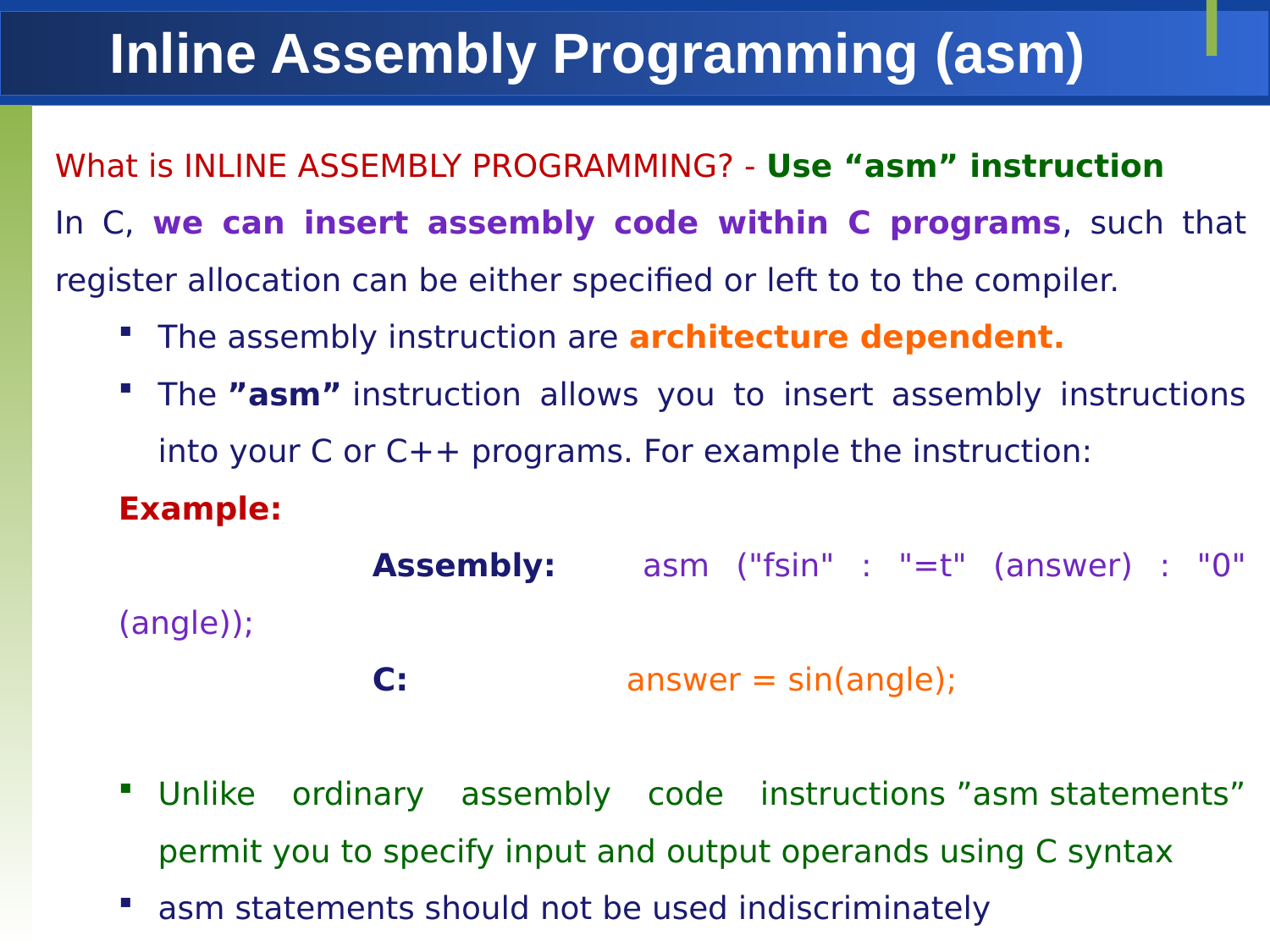

# Inline Assembly Programming (asm)
What is INLINE ASSEMBLY PROGRAMMING? - Use “asm” instruction
In C, we can insert assembly code within C programs, such that register allocation can be either specified or left to to the compiler.
The assembly instruction are architecture dependent.
The ”asm” instruction allows you to insert assembly instructions into your C or C++ programs. For example the instruction:
Example:
		Assembly: 	asm ("fsin" : "=t" (answer) : "0" (angle));
		C: 		answer = sin(angle);

Unlike ordinary assembly code instructions ”asm statements” permit you to specify input and output operands using C syntax
asm statements should not be used indiscriminately